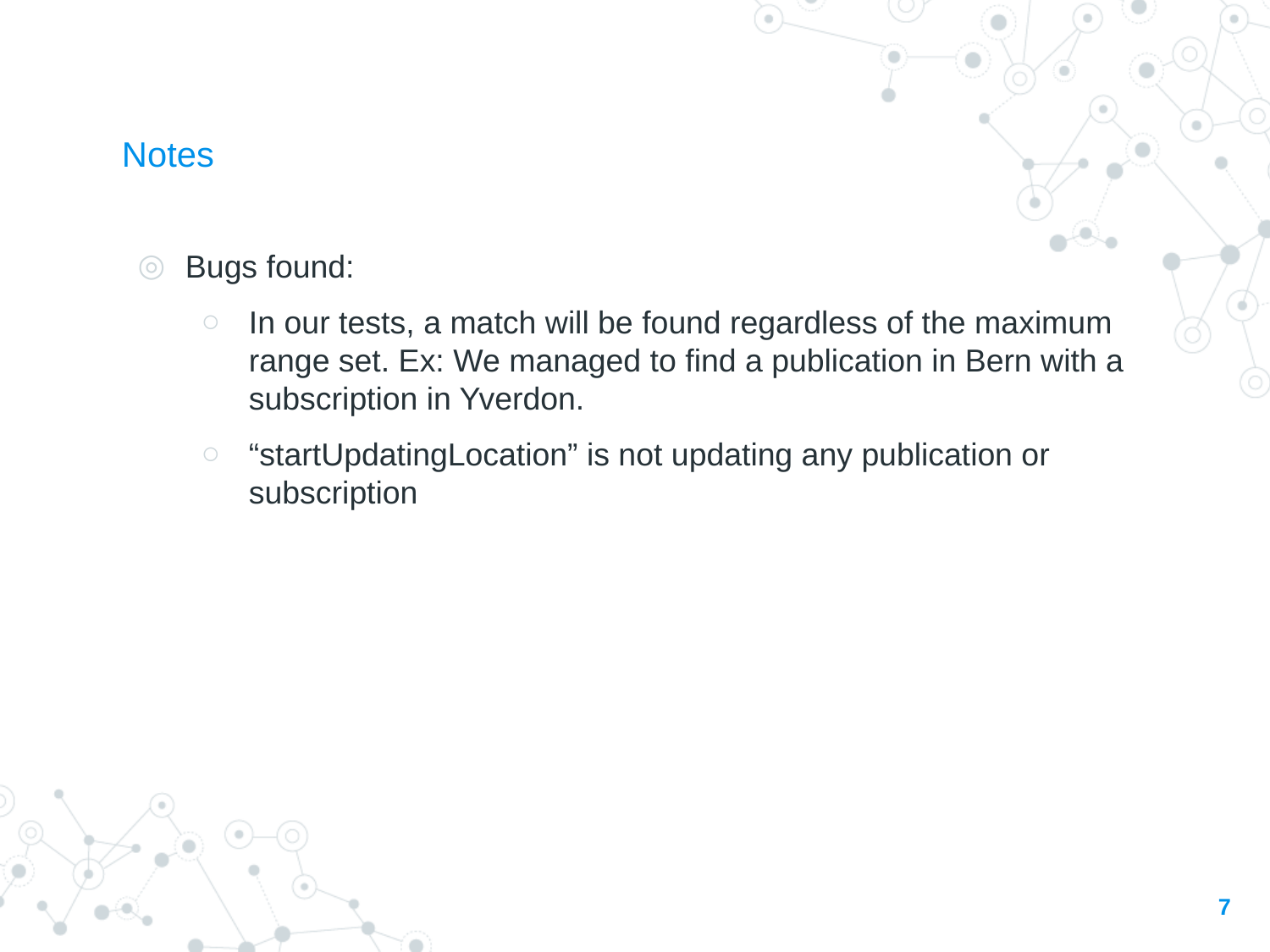

# Notes
Bugs found:
In our tests, a match will be found regardless of the maximum range set. Ex: We managed to find a publication in Bern with a subscription in Yverdon.
“startUpdatingLocation” is not updating any publication or subscription

7